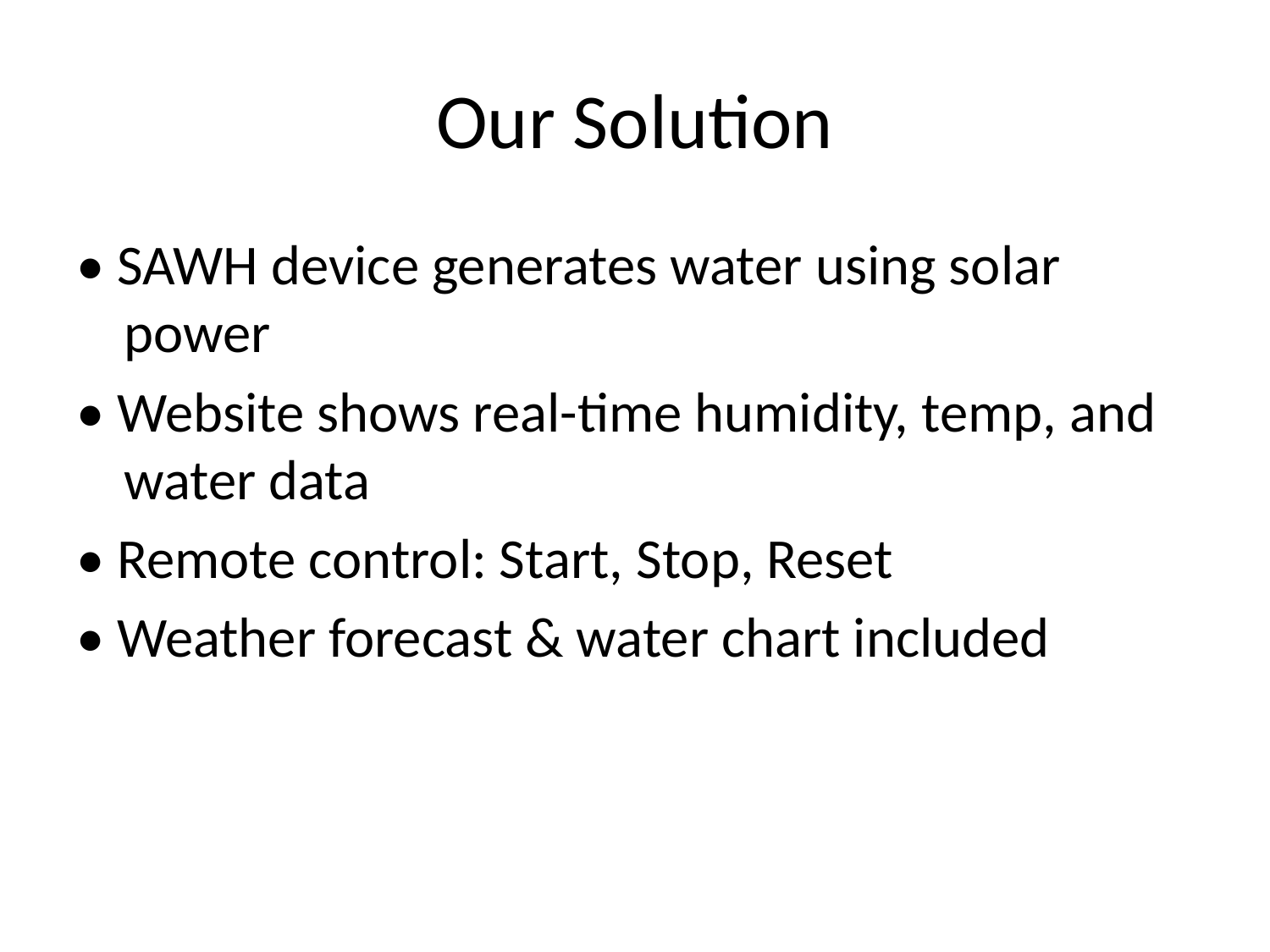

# Our Solution
• SAWH device generates water using solar power
• Website shows real-time humidity, temp, and water data
• Remote control: Start, Stop, Reset
• Weather forecast & water chart included